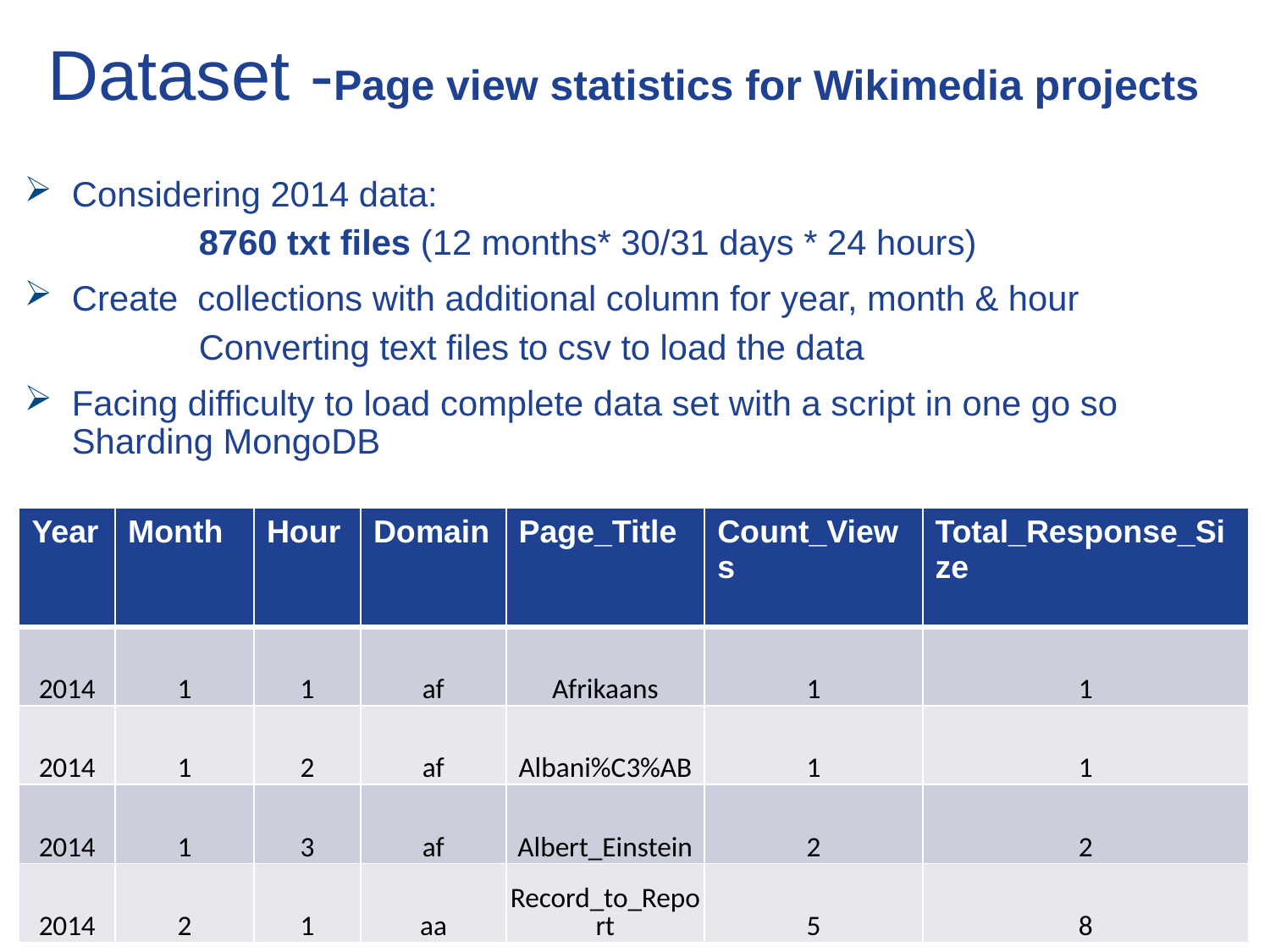

# Dataset -Page view statistics for Wikimedia projects
Considering 2014 data:
	8760 txt files (12 months* 30/31 days * 24 hours)
Create  collections with additional column for year, month & hour
	Converting text files to csv to load the data
Facing difficulty to load complete data set with a script in one go so Sharding MongoDB

| Year | Month | Hour | Domain | Page\_Title | Count\_Views | Total\_Response\_Size |
| --- | --- | --- | --- | --- | --- | --- |
| 2014 | 1 | 1 | af | Afrikaans | 1 | 1 |
| 2014 | 1 | 2 | af | Albani%C3%AB | 1 | 1 |
| 2014 | 1 | 3 | af | Albert\_Einstein | 2 | 2 |
| 2014 | 2 | 1 | aa | Record\_to\_Report | 5 | 8 |